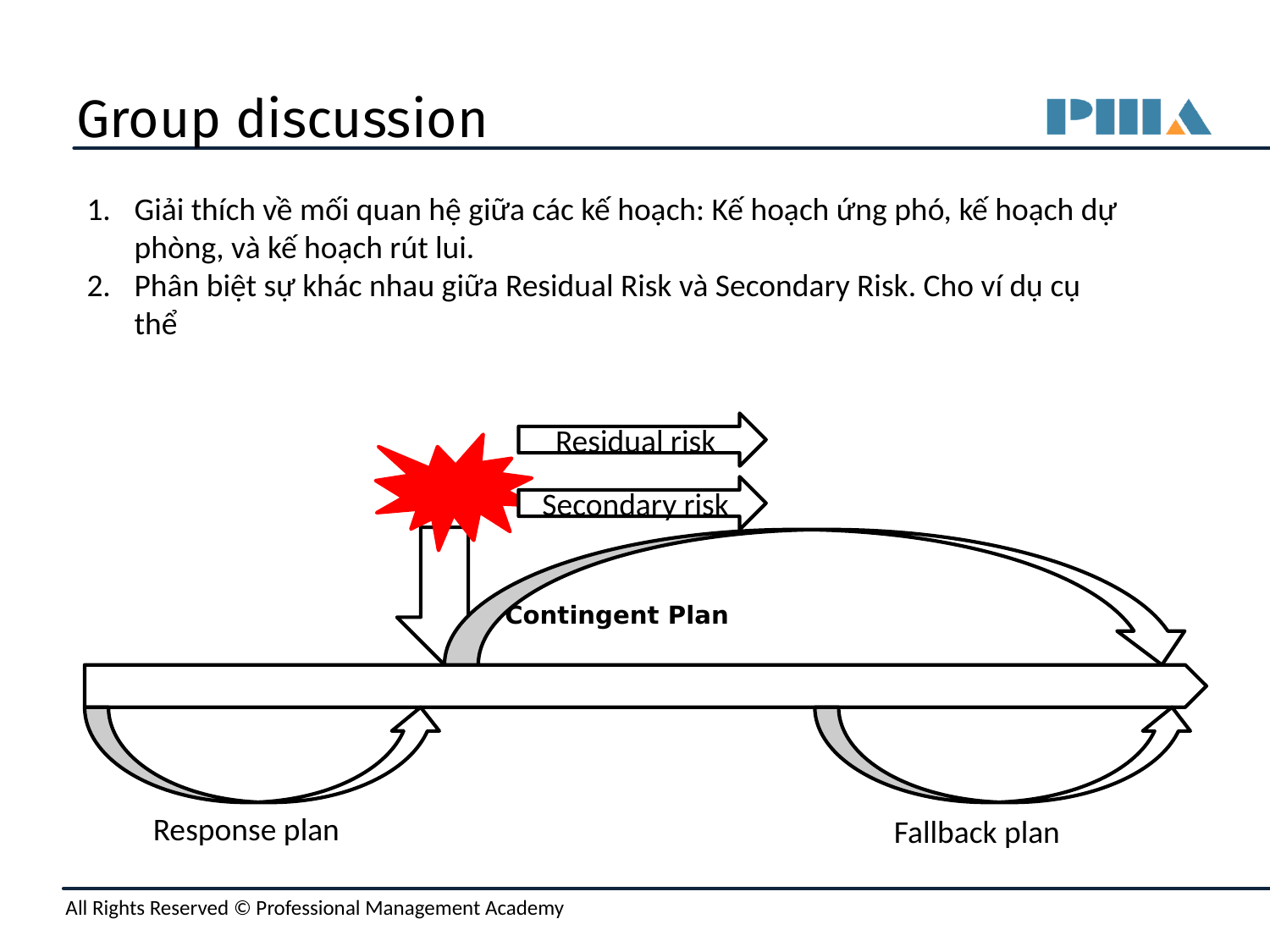

# Group discussion
Giải thích về mối quan hệ giữa các kế hoạch: Kế hoạch ứng phó, kế hoạch dự phòng, và kế hoạch rút lui.
Phân biệt sự khác nhau giữa Residual Risk và Secondary Risk. Cho ví dụ cụ thể
Residual risk

Secondary risk

Contingent Plan

Response plan
Fallback plan